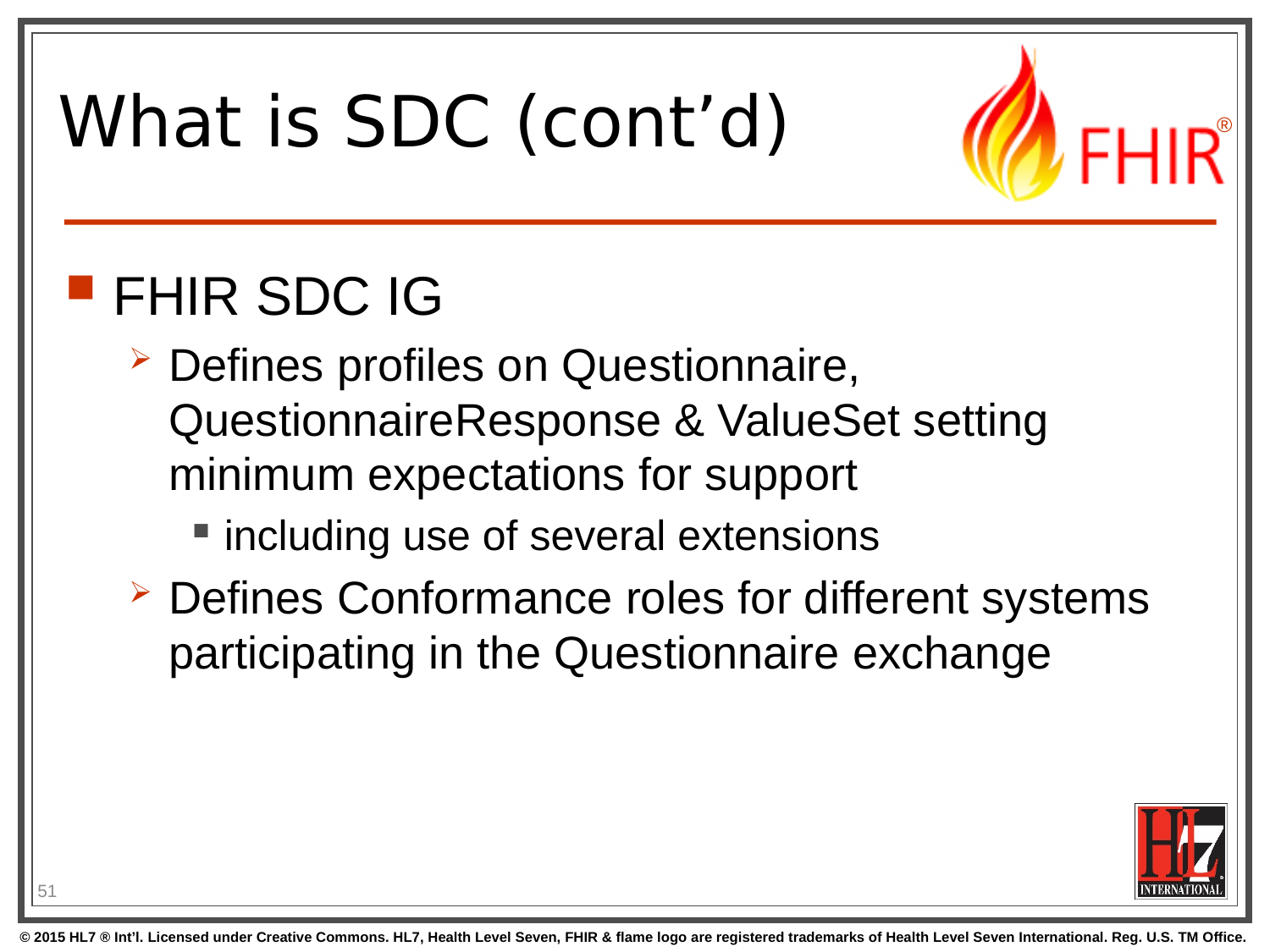

# What is SDC (cont’d)
FHIR SDC IG
Defines profiles on Questionnaire, QuestionnaireResponse & ValueSet setting minimum expectations for support
including use of several extensions
Defines Conformance roles for different systems participating in the Questionnaire exchange
51